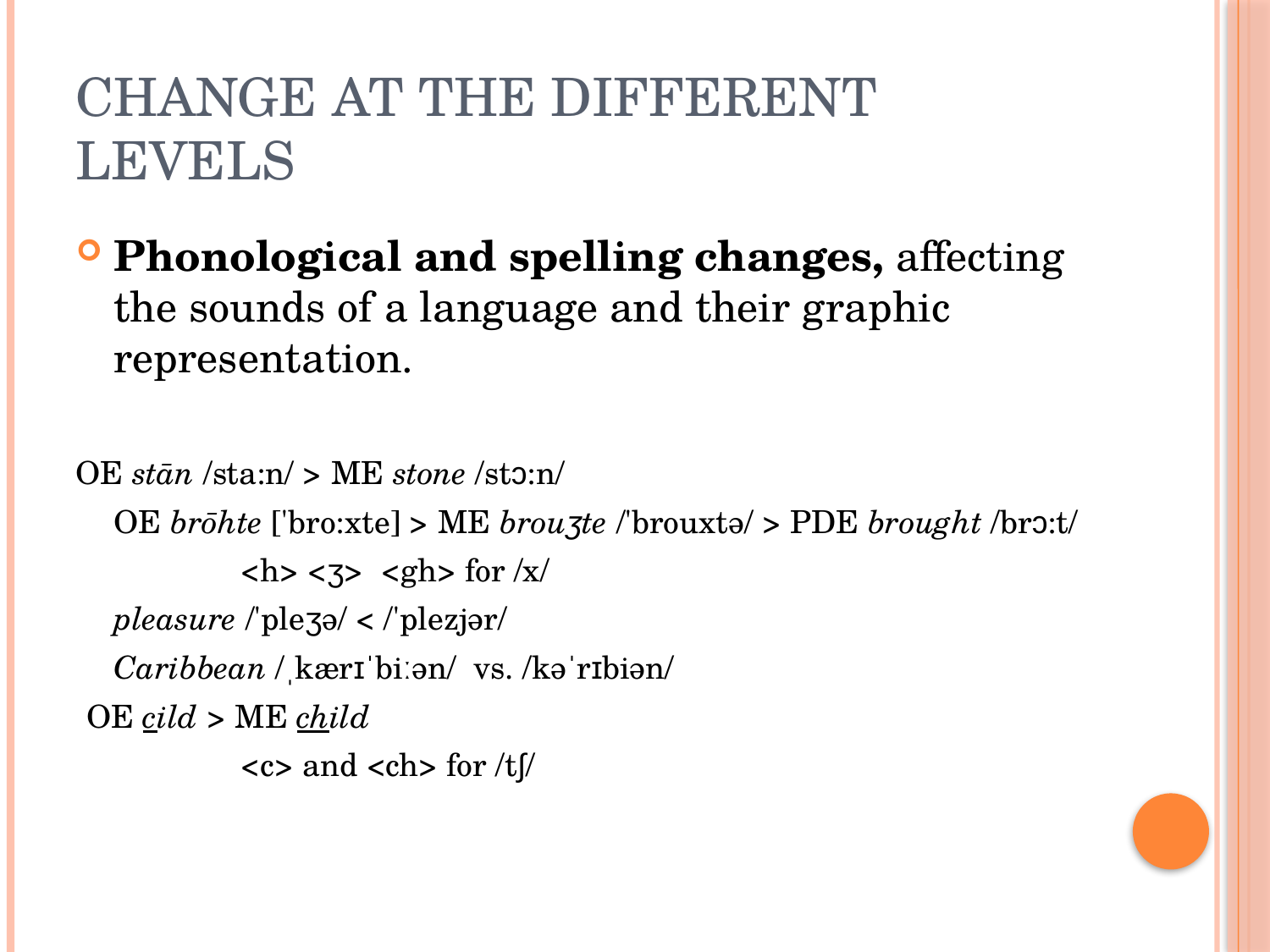

# Change at the different levels
Phonological and spelling changes, affecting the sounds of a language and their graphic representation.

OE stān /sta:n/ > ME stone /stɔ:n/
	OE brōhte ['bro:xte] > ME brouʒte /'brouxtǝ/ > PDE brought /brɔ:t/
		<h> <ʒ>  <gh> for /x/
 	pleasure /'pleʒǝ/ < /'plezjǝr/
	Caribbean /ˌkærɪˈbiːən/  vs. /kəˈrɪbiən/
 OE cild > ME child
		<c> and <ch> for /t∫/